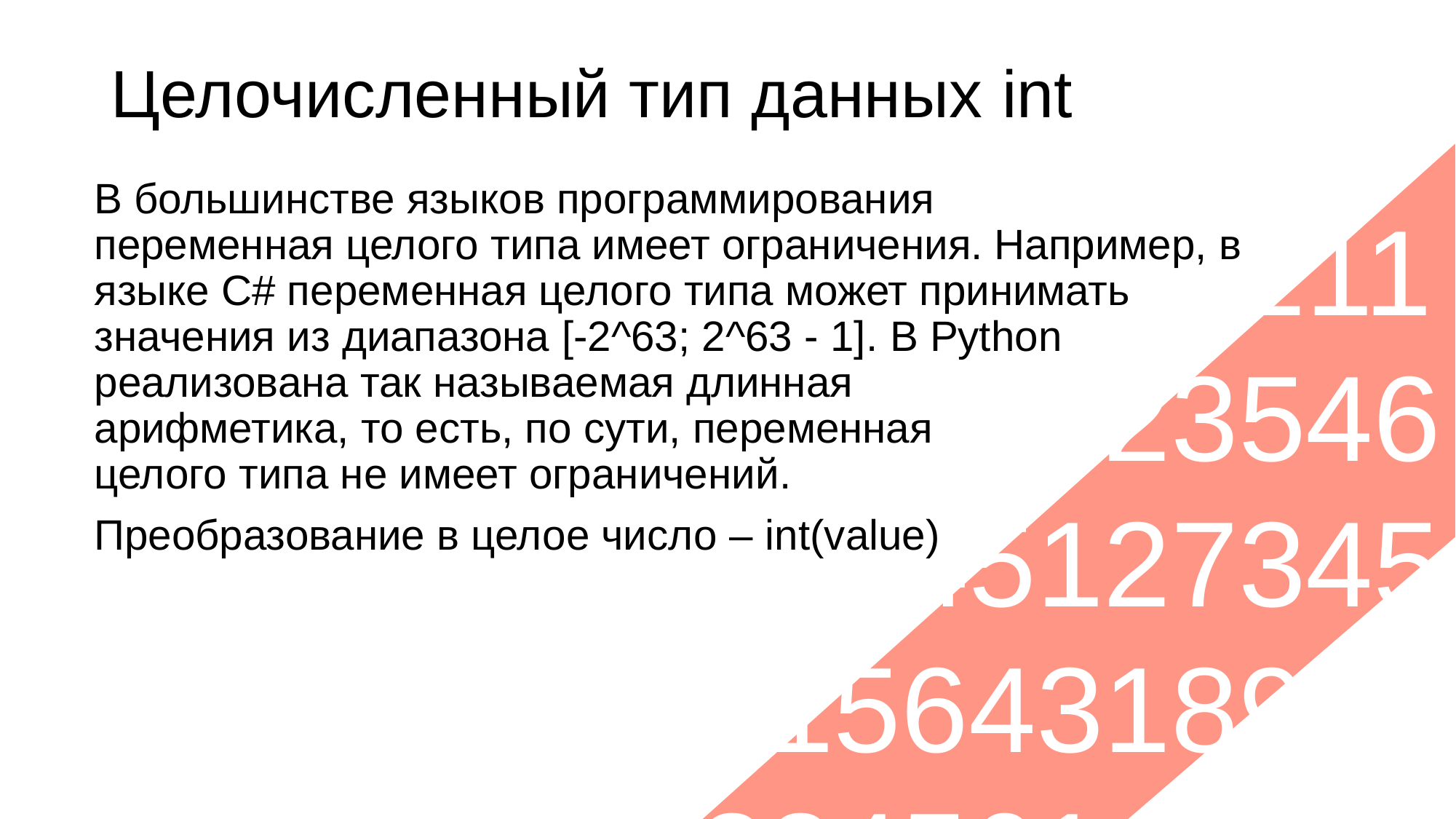

# Целочисленный тип данных int
123445436366886794321127335723546783451273452156431894032456145678342567834

В большинстве языков программирования переменная целого типа имеет ограничения. Например, в языке C# переменная целого типа может принимать значения из диапазона [-2^63; 2^63 - 1]. В Python реализована так называемая длинная            арифметика, то есть, по сути, переменная                    целого типа не имеет ограничений.
Преобразование в целое число – int(value)